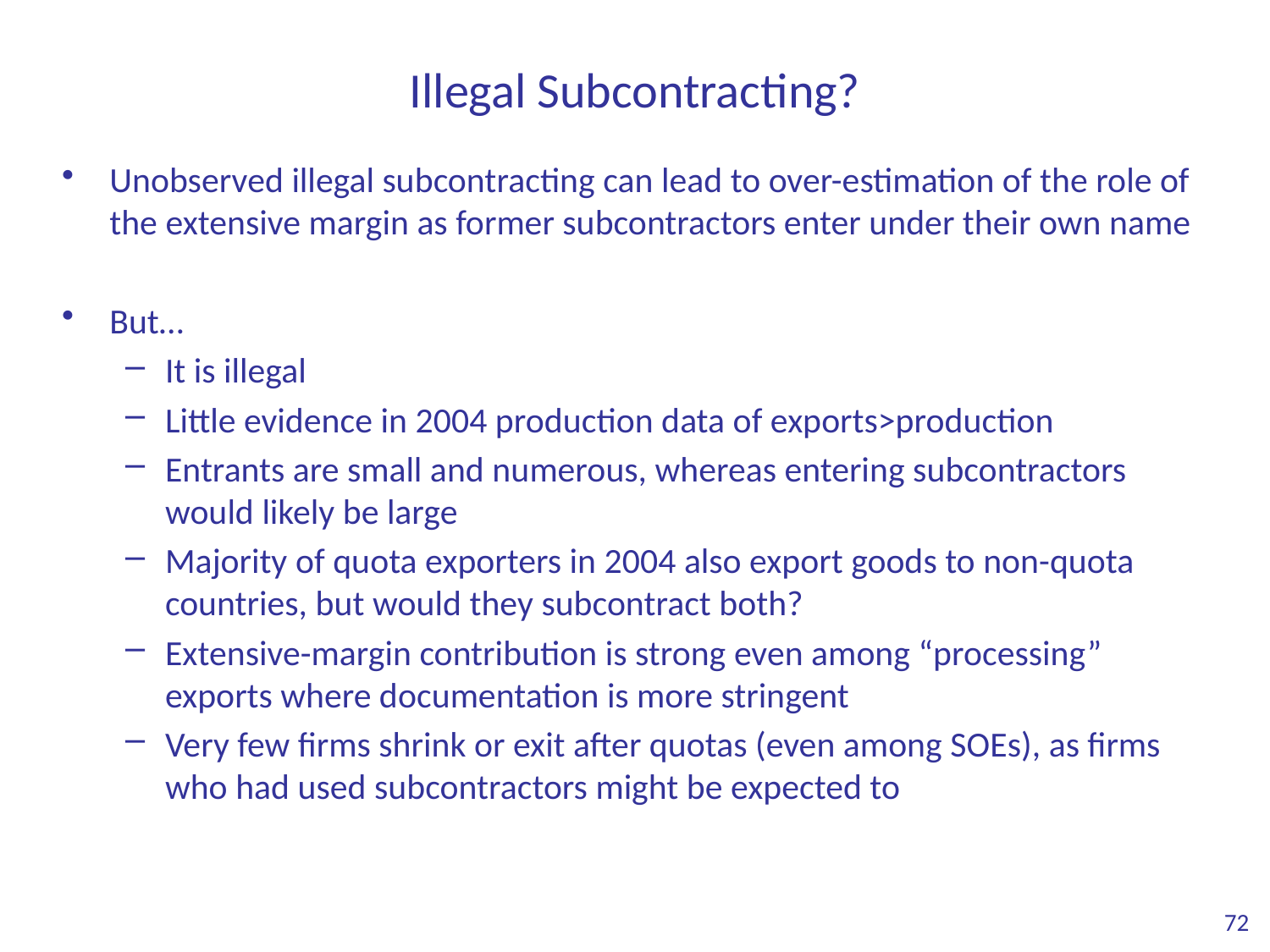

# Illegal Subcontracting?
Unobserved illegal subcontracting can lead to over-estimation of the role of the extensive margin as former subcontractors enter under their own name

But…
It is illegal
Little evidence in 2004 production data of exports>production
Entrants are small and numerous, whereas entering subcontractors would likely be large
Majority of quota exporters in 2004 also export goods to non-quota countries, but would they subcontract both?
Extensive-margin contribution is strong even among “processing” exports where documentation is more stringent
Very few firms shrink or exit after quotas (even among SOEs), as firms who had used subcontractors might be expected to

72